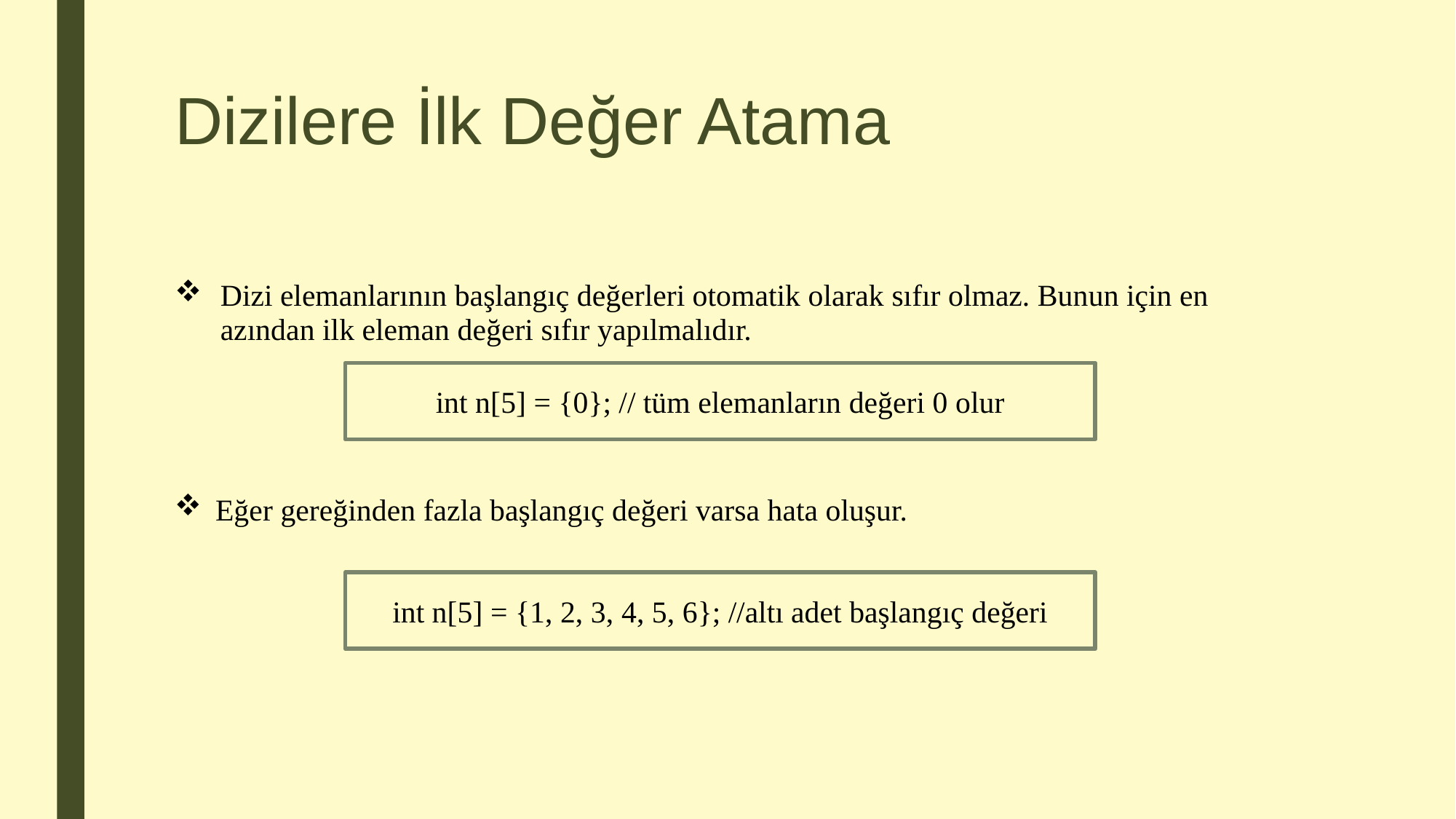

# Dizilere İlk Değer Atama
Dizi elemanlarının başlangıç değerleri otomatik olarak sıfır olmaz. Bunun için en azından ilk eleman değeri sıfır yapılmalıdır.
int n[5] = {0}; // tüm elemanların değeri 0 olur
Eğer gereğinden fazla başlangıç değeri varsa hata oluşur.
int n[5] = {1, 2, 3, 4, 5, 6}; //altı adet başlangıç değeri